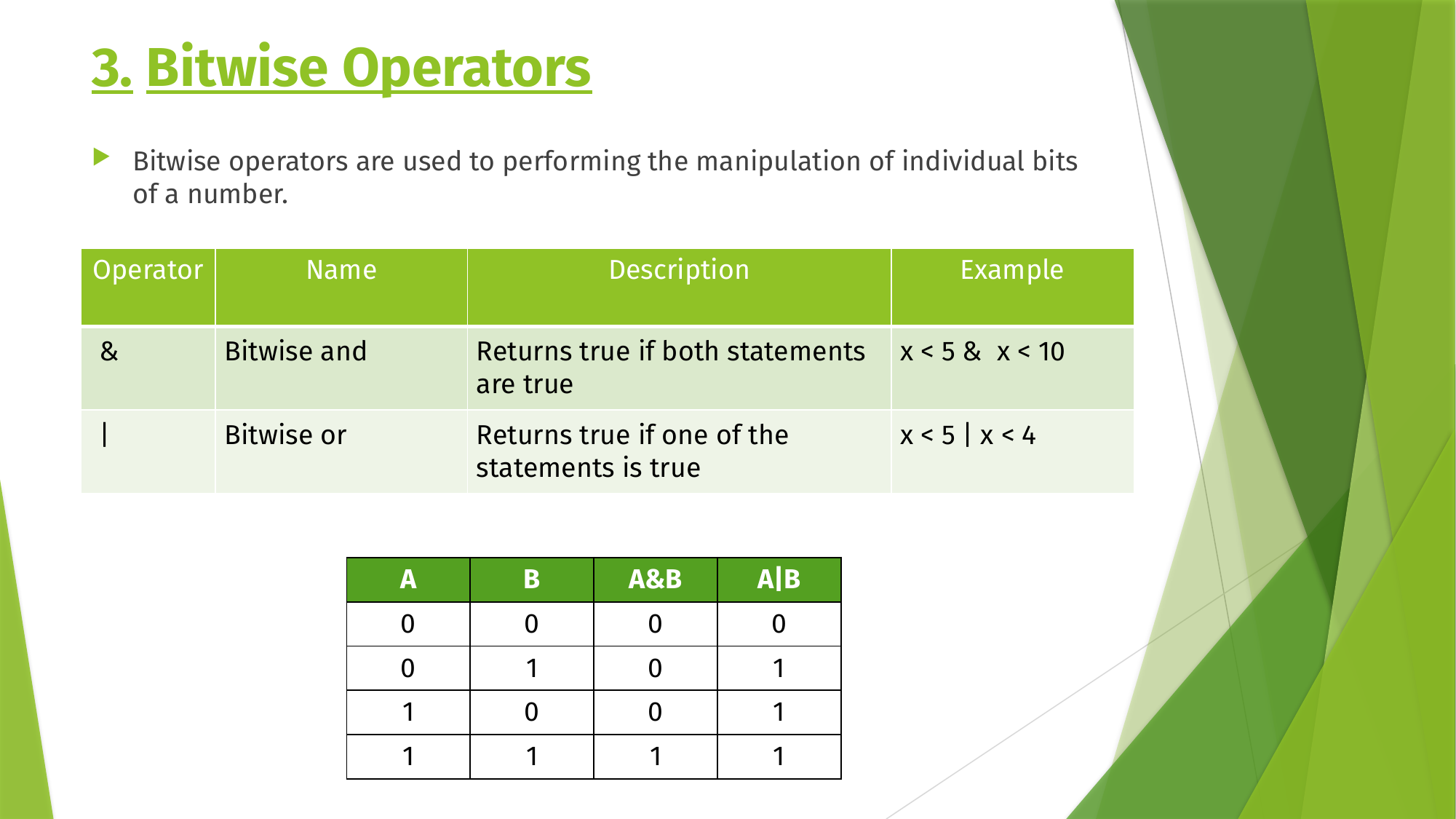

# 3. Bitwise Operators
Bitwise operators are used to performing the manipulation of individual bits of a number.
| Operator | Name | Description | Example |
| --- | --- | --- | --- |
| & | Bitwise and | Returns true if both statements are true | x < 5 &  x < 10 |
| | | Bitwise or | Returns true if one of the statements is true | x < 5 | x < 4 |
| A | B | A&B | A|B |
| --- | --- | --- | --- |
| 0 | 0 | 0 | 0 |
| 0 | 1 | 0 | 1 |
| 1 | 0 | 0 | 1 |
| 1 | 1 | 1 | 1 |